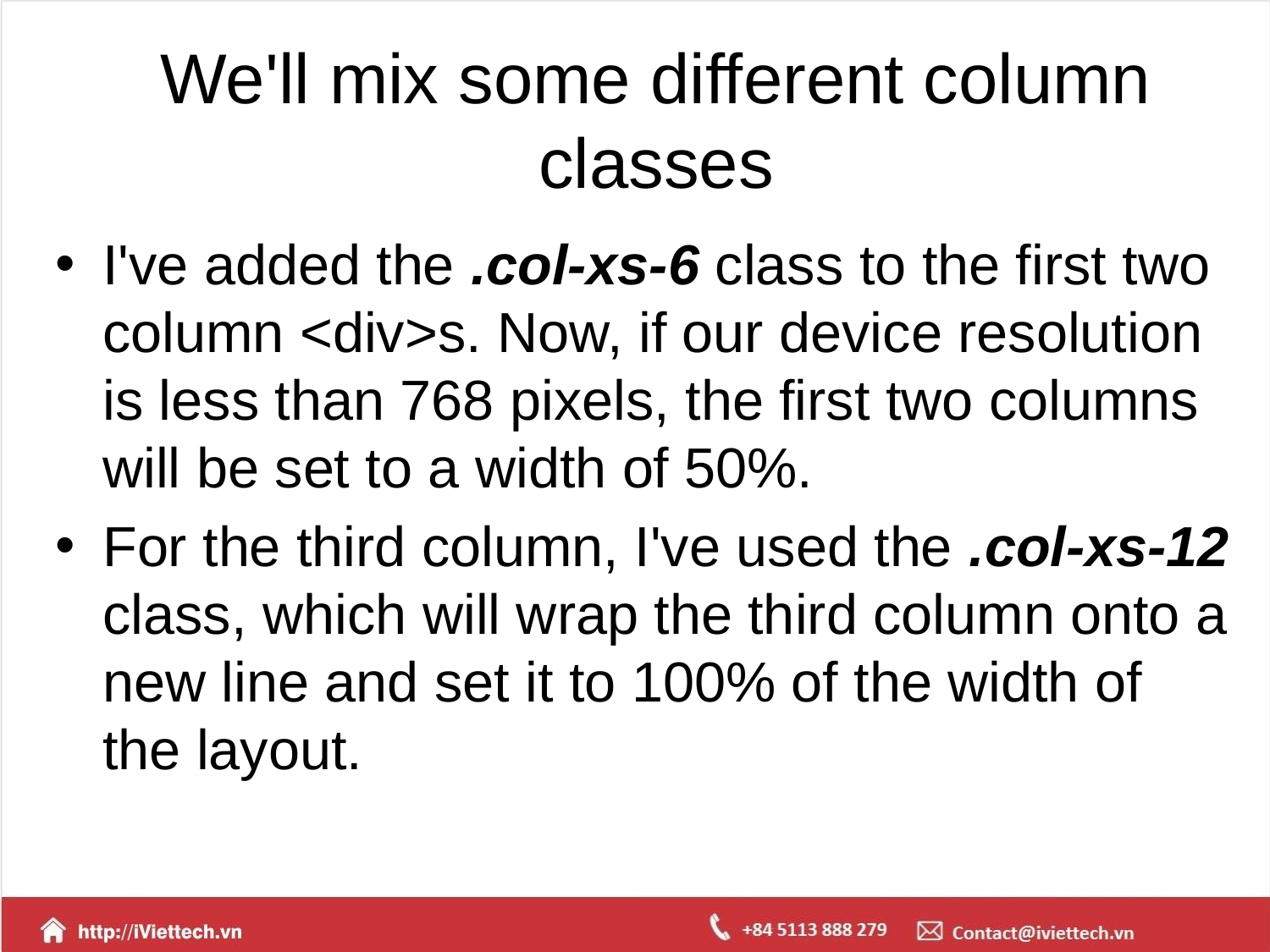

# We'll mix some different column classes
I've added the .col-xs-6 class to the first two column <div>s. Now, if our device resolution is less than 768 pixels, the first two columns will be set to a width of 50%.
For the third column, I've used the .col-xs-12 class, which will wrap the third column onto a new line and set it to 100% of the width of the layout.